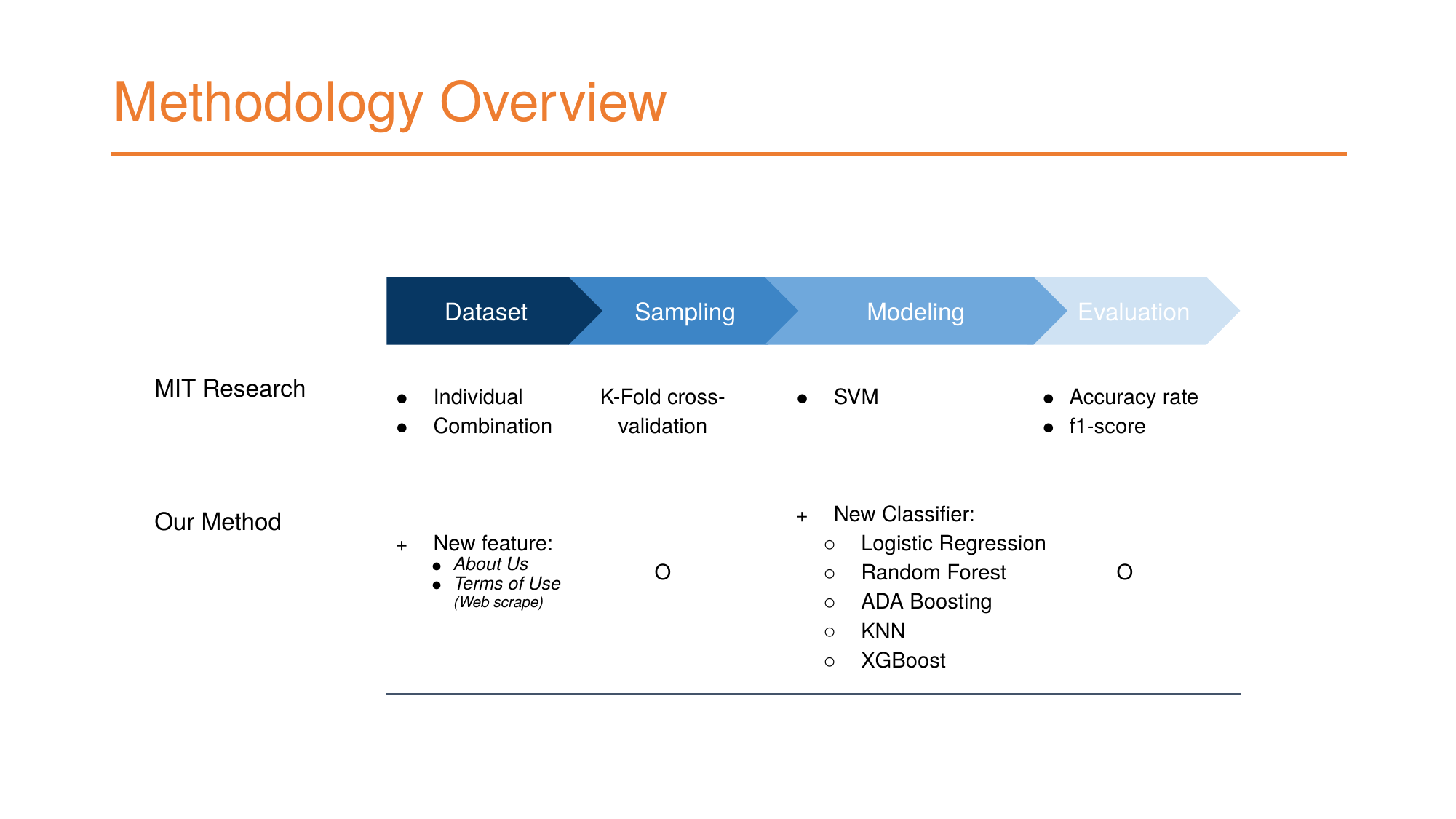

# Methodology Overview
Sampling
K-Fold cross-validation

O
Modeling
SVM

New Classifier:
Logistic Regression
Random Forest
ADA Boosting
KNN
XGBoost

Evaluation
Accuracy rate
f1-score

O
Dataset
Individual
Combination

New feature:
About Us
Terms of Use
(Web scrape)

MIT Research
Our Method